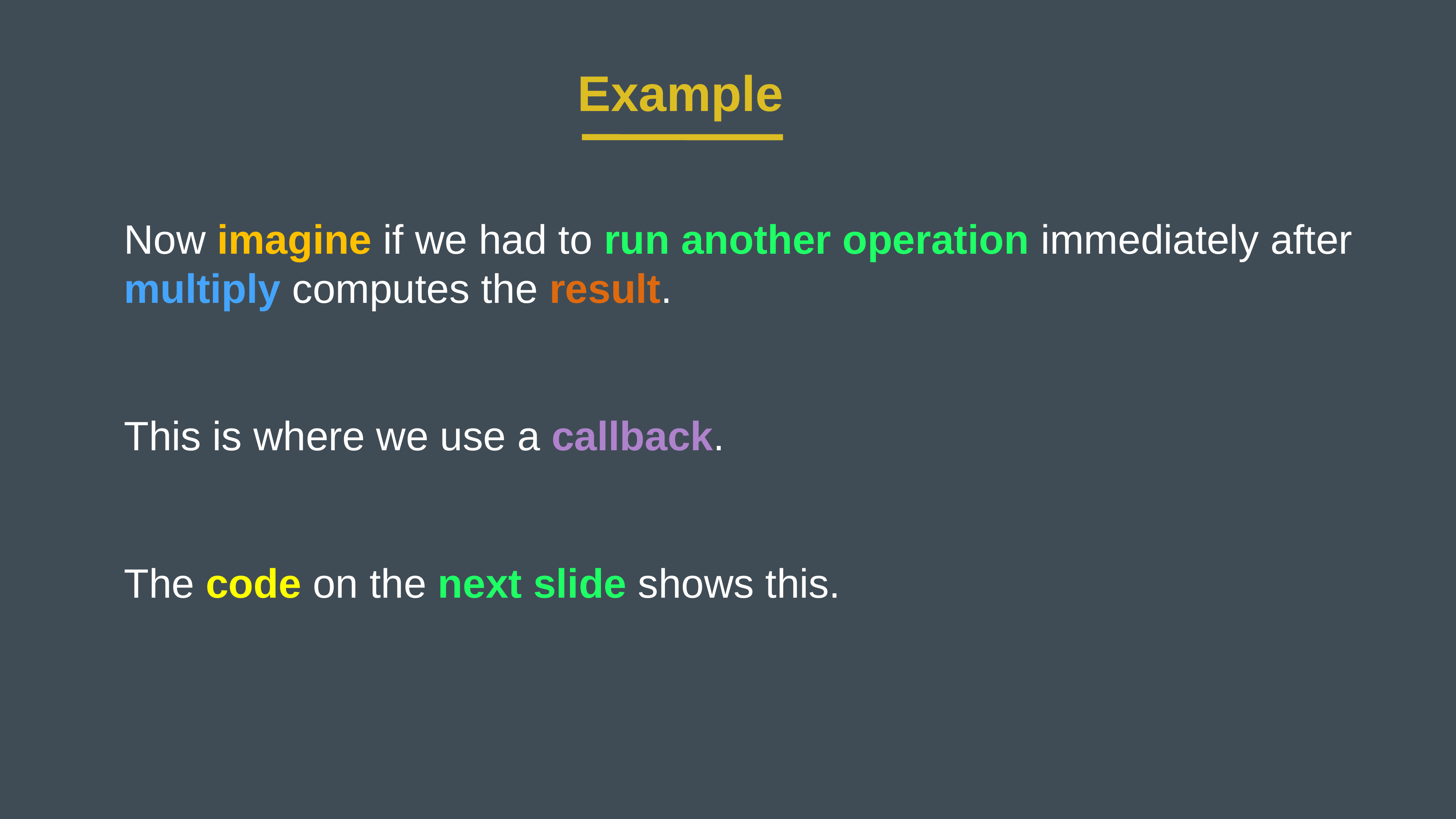

Example
Now imagine if we had to run another operation immediately after multiply computes the result.

This is where we use a callback.

The code on the next slide shows this.